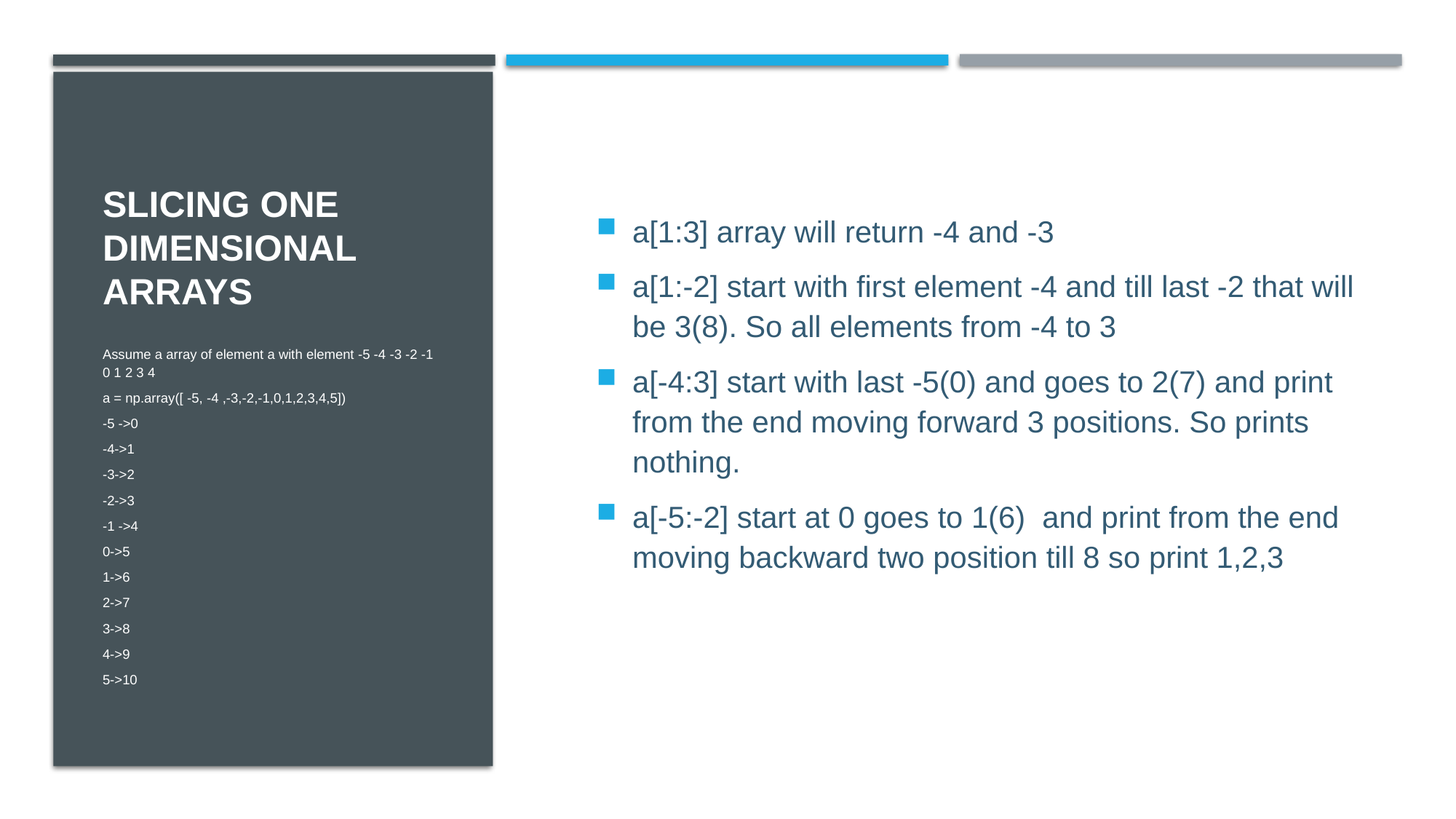

# SLICING ONE DIMENSIONAL ARRAYS
a[1:3] array will return -4 and -3
a[1:-2] start with first element -4 and till last -2 that will be 3(8). So all elements from -4 to 3
a[-4:3] start with last -5(0) and goes to 2(7) and print from the end moving forward 3 positions. So prints nothing.
a[-5:-2] start at 0 goes to 1(6)  and print from the end moving backward two position till 8 so print 1,2,3

Assume a array of element a with element -5 -4 -3 -2 -1  0 1 2 3 4
a = np.array([ -5, -4 ,-3,-2,-1,0,1,2,3,4,5])
-5 ->0
-4->1
-3->2
-2->3
-1 ->4
0->5
1->6
2->7
3->8
4->9
5->10